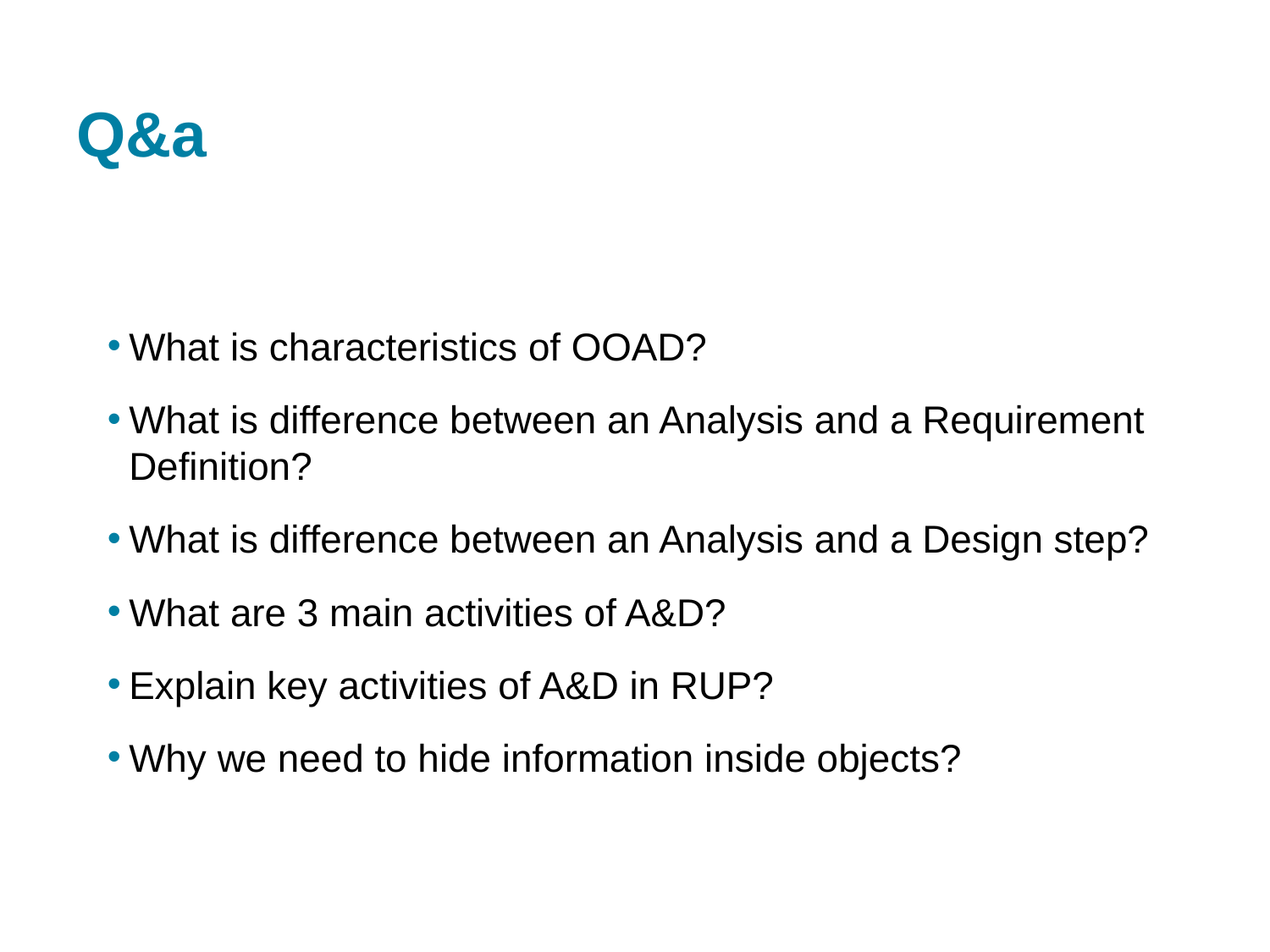

# Q&a
What is characteristics of OOAD?
What is difference between an Analysis and a Requirement Definition?
What is difference between an Analysis and a Design step?
What are 3 main activities of A&D?
Explain key activities of A&D in RUP?
Why we need to hide information inside objects?